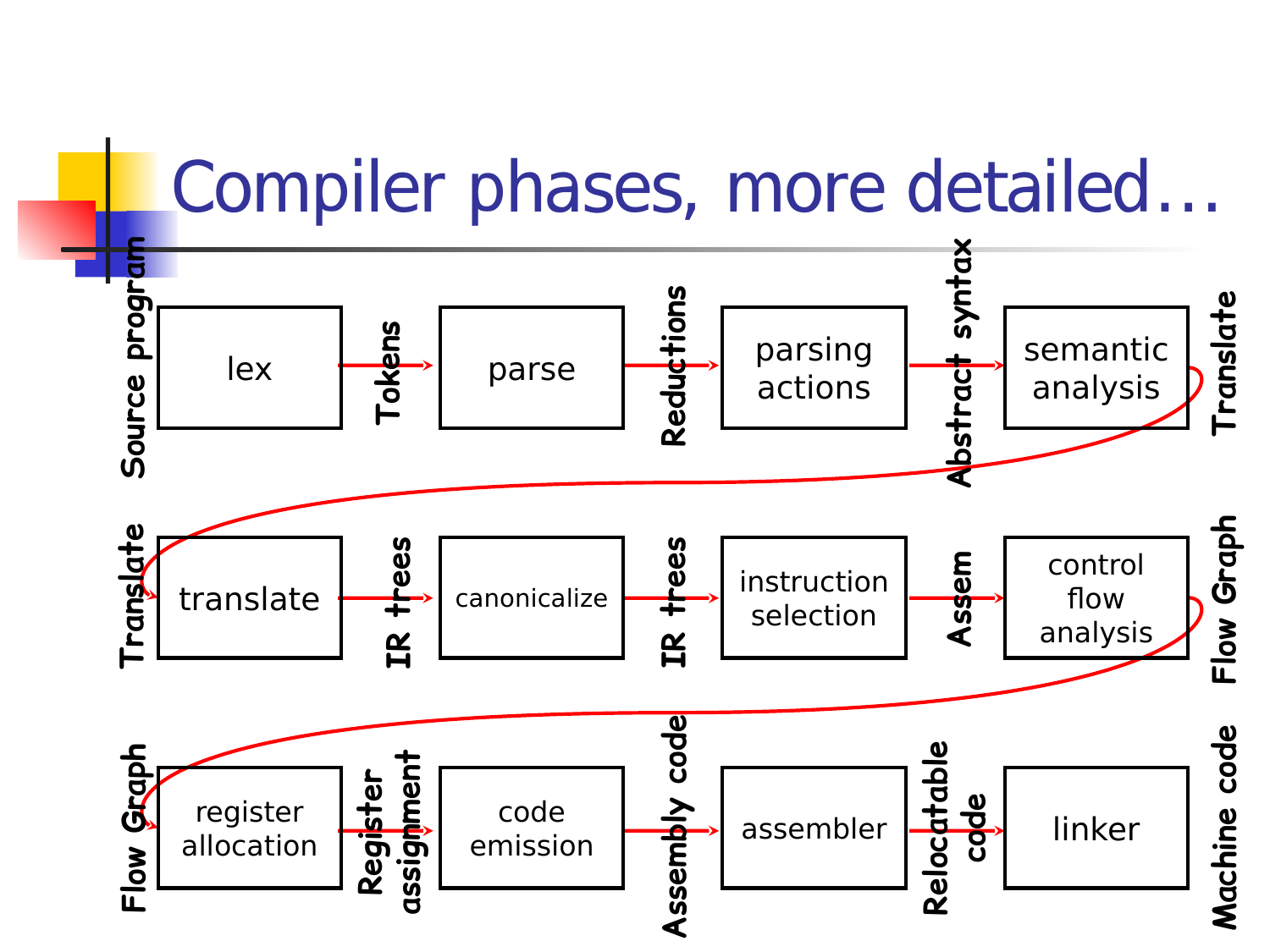

# Compiler phases, more detailed…
lex
parse
parsing actions
semantic analysis
Source program
Translate
Abstract syntax
Reductions
Tokens

translate
canonicalize
instruction selection
control flow analysis
Translate
Flow Graph
Assem
IR trees
IR trees

register allocation
code emission
assembler
linker
Relocatable
code
Register
assignment
Assembly code
Machine code
Flow Graph